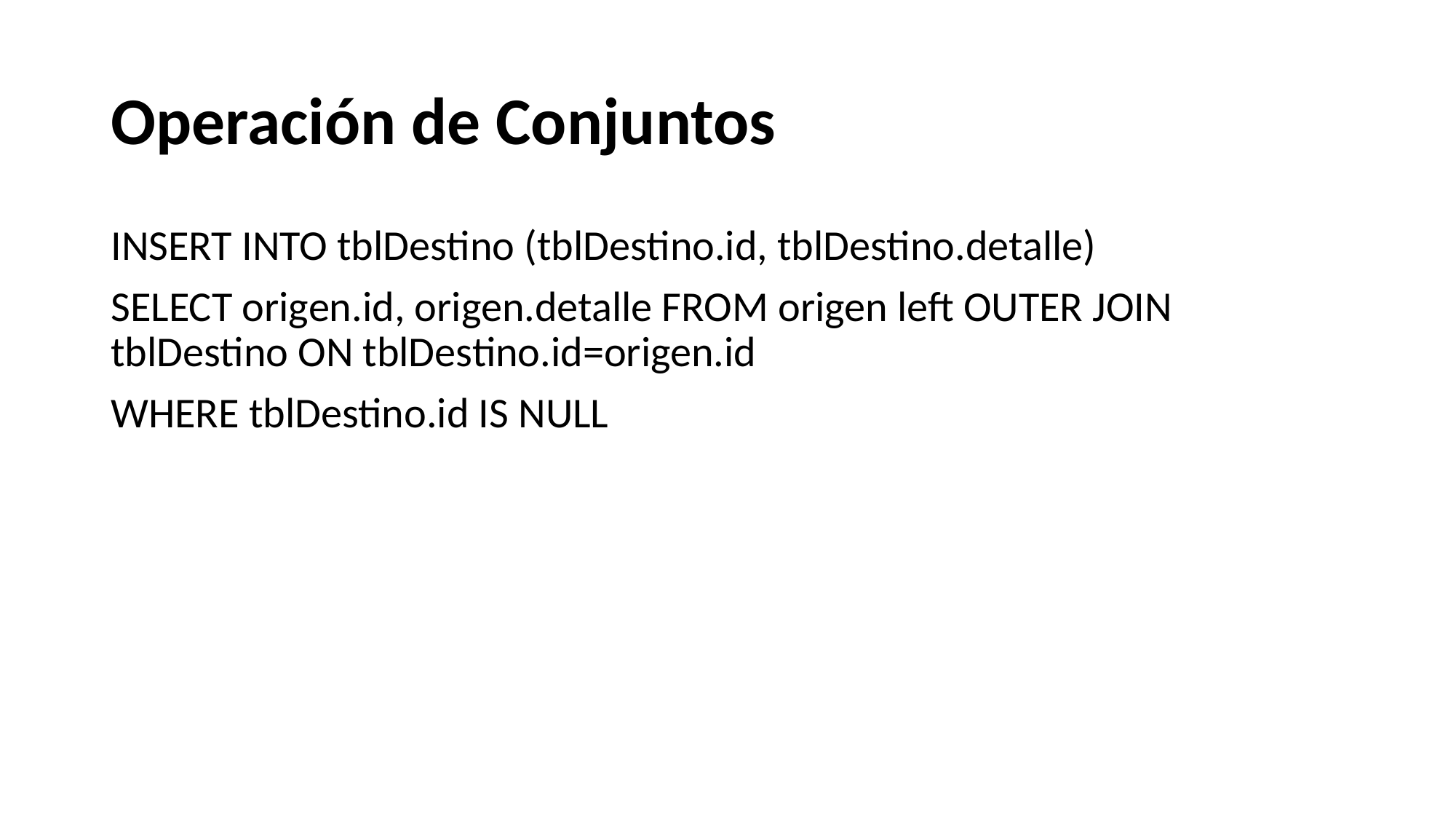

# Operación de Conjuntos
INSERT INTO tblDestino (tblDestino.id, tblDestino.detalle)
SELECT origen.id, origen.detalle FROM origen left OUTER JOIN tblDestino ON tblDestino.id=origen.id
WHERE tblDestino.id IS NULL